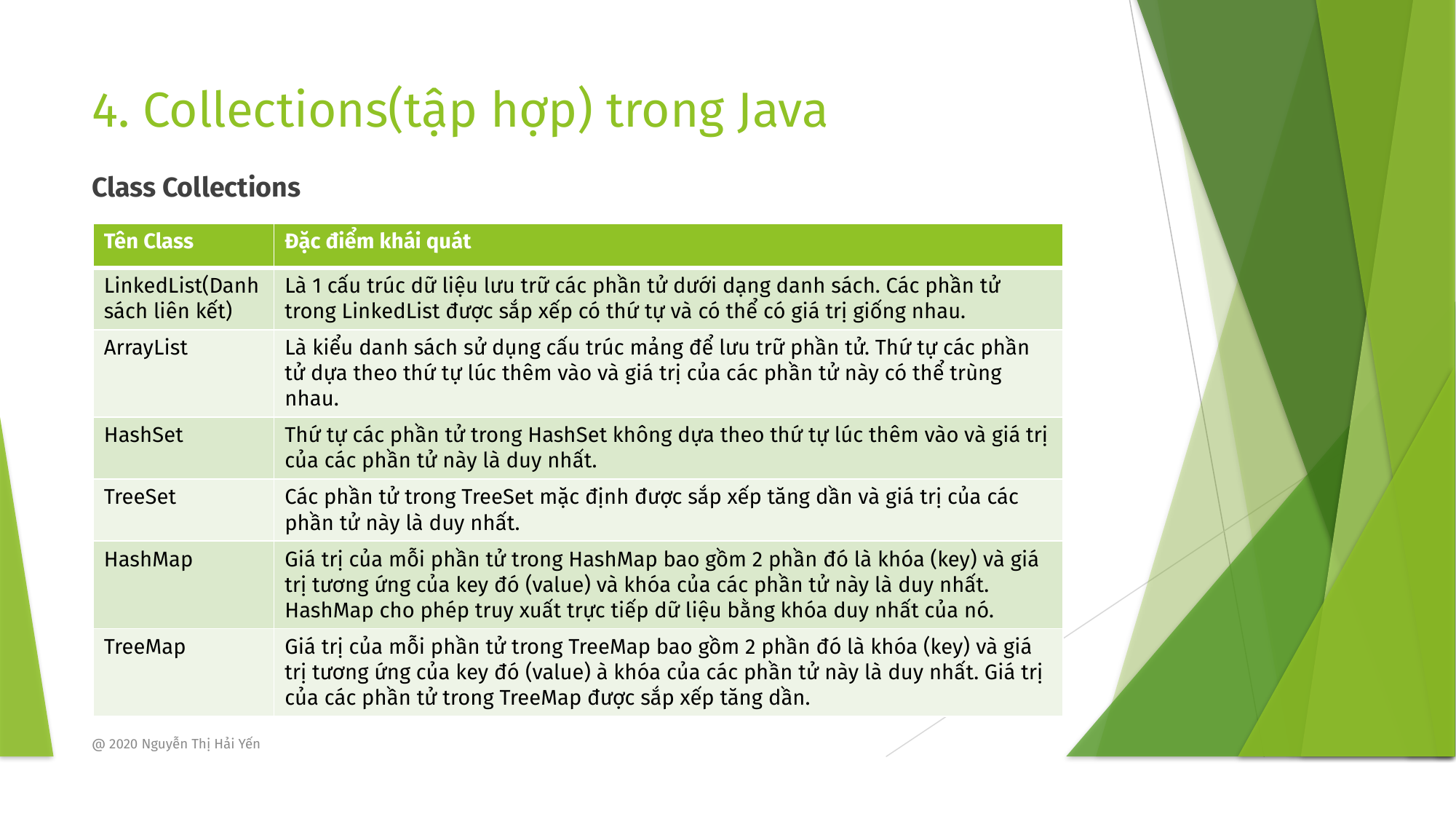

# 4. Collections(tập hợp) trong Java
Class Collections

| Tên Class | Đặc điểm khái quát |
| --- | --- |
| LinkedList(Danh sách liên kết) | Là 1 cấu trúc dữ liệu lưu trữ các phần tử dưới dạng danh sách. Các phần tử trong LinkedList được sắp xếp có thứ tự và có thể có giá trị giống nhau. |
| ArrayList | Là kiểu danh sách sử dụng cấu trúc mảng để lưu trữ phần tử. Thứ tự các phần tử dựa theo thứ tự lúc thêm vào và giá trị của các phần tử này có thể trùng nhau. |
| HashSet | Thứ tự các phần tử trong HashSet không dựa theo thứ tự lúc thêm vào và giá trị của các phần tử này là duy nhất. |
| TreeSet | Các phần tử trong TreeSet mặc định được sắp xếp tăng dần và giá trị của các phần tử này là duy nhất. |
| HashMap | Giá trị của mỗi phần tử trong HashMap bao gồm 2 phần đó là khóa (key) và giá trị tương ứng của key đó (value) và khóa của các phần tử này là duy nhất. HashMap cho phép truy xuất trực tiếp dữ liệu bằng khóa duy nhất của nó. |
| TreeMap | Giá trị của mỗi phần tử trong TreeMap bao gồm 2 phần đó là khóa (key) và giá trị tương ứng của key đó (value) à khóa của các phần tử này là duy nhất. Giá trị của các phần tử trong TreeMap được sắp xếp tăng dần. |
@ 2020 Nguyễn Thị Hải Yến